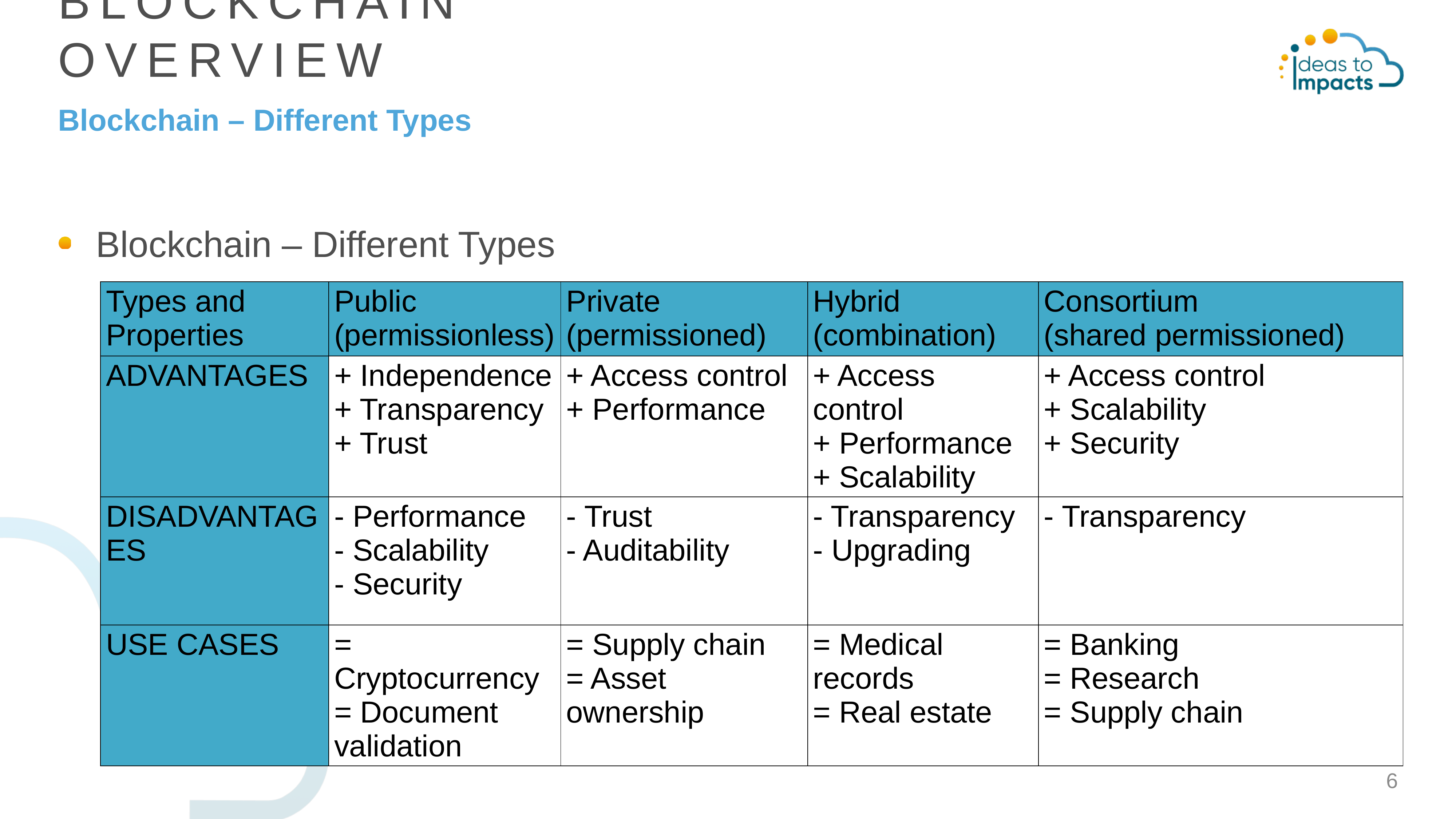

# Blockchain overview
Blockchain – Different Types

Blockchain – Different Types

| Types and Properties | Public (permissionless) | Private (permissioned) | Hybrid (combination) | Consortium (shared permissioned) |
| --- | --- | --- | --- | --- |
| ADVANTAGES | + Independence + Transparency + Trust | + Access control + Performance | + Access control + Performance + Scalability | + Access control + Scalability + Security |
| DISADVANTAGES | - Performance - Scalability - Security | - Trust - Auditability | - Transparency - Upgrading | - Transparency |
| USE CASES | = Cryptocurrency = Document validation | = Supply chain = Asset ownership | = Medical records = Real estate | = Banking = Research = Supply chain |
6